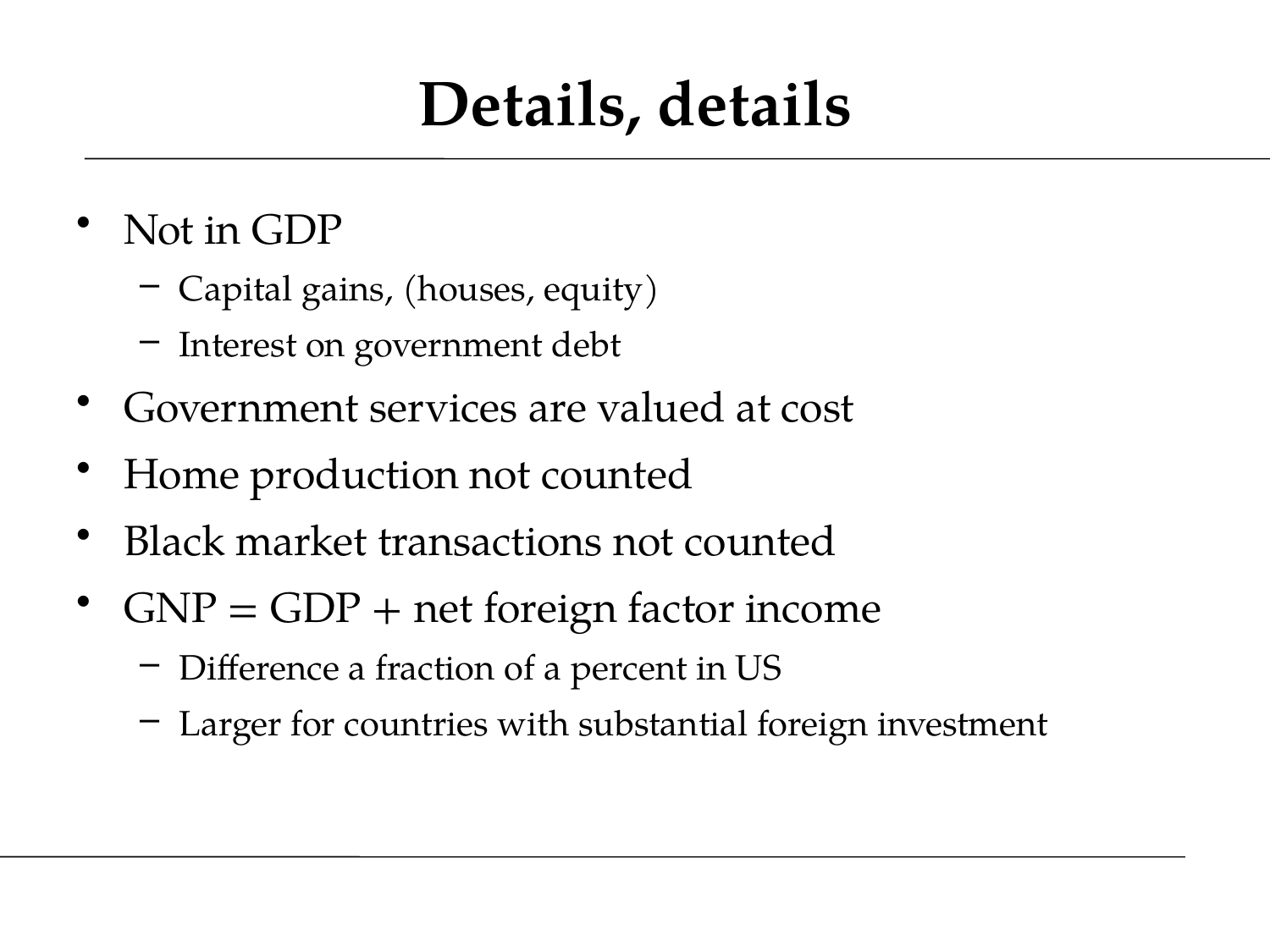

# Details, details
Not in GDP
Capital gains, (houses, equity)
Interest on government debt
Government services are valued at cost
Home production not counted
Black market transactions not counted
GNP = GDP + net foreign factor income
Difference a fraction of a percent in US
Larger for countries with substantial foreign investment